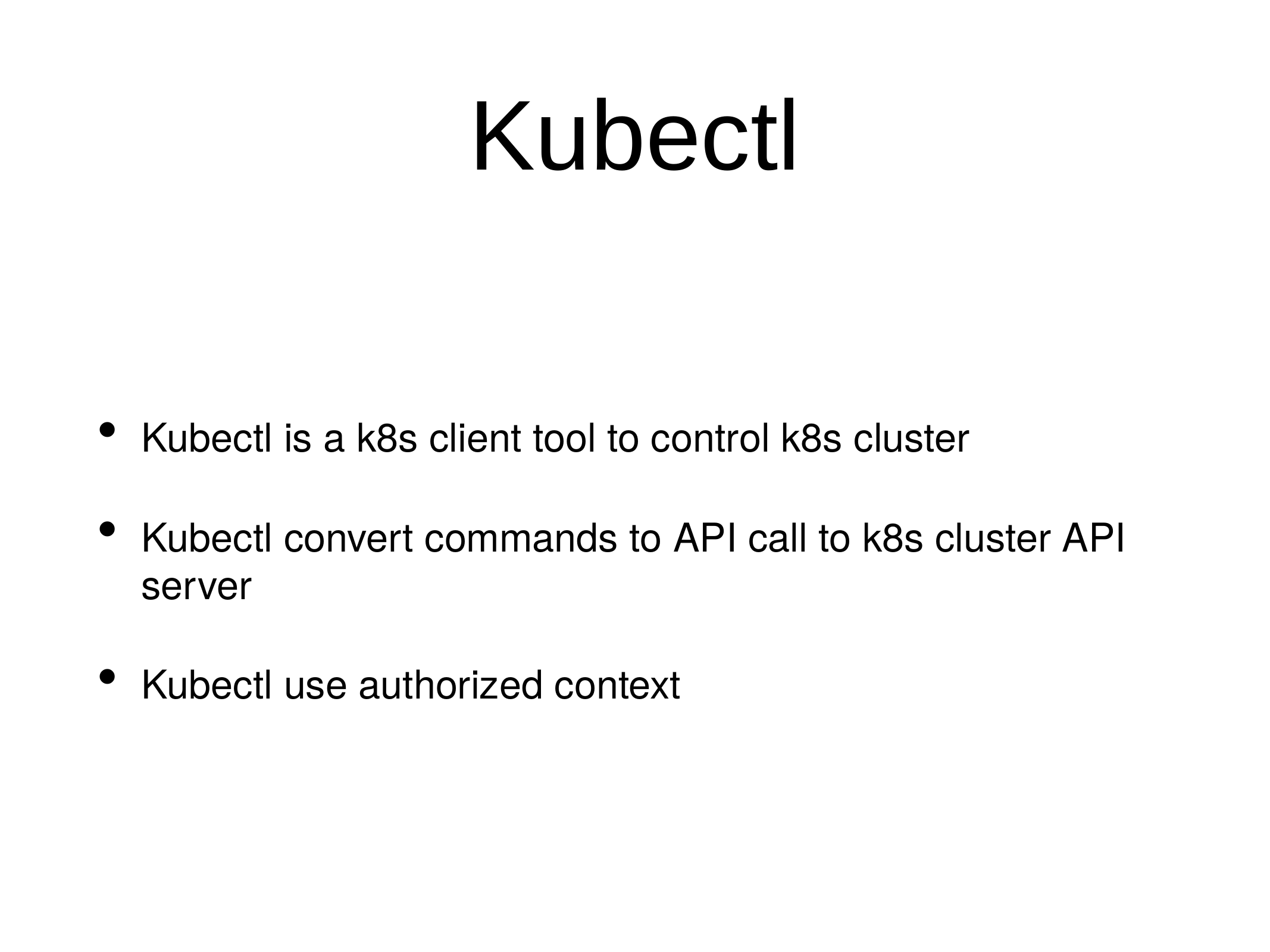

# Kubectl
Kubectl is a k8s client tool to control k8s cluster
Kubectl convert commands to API call to k8s cluster API server
Kubectl use authorized context